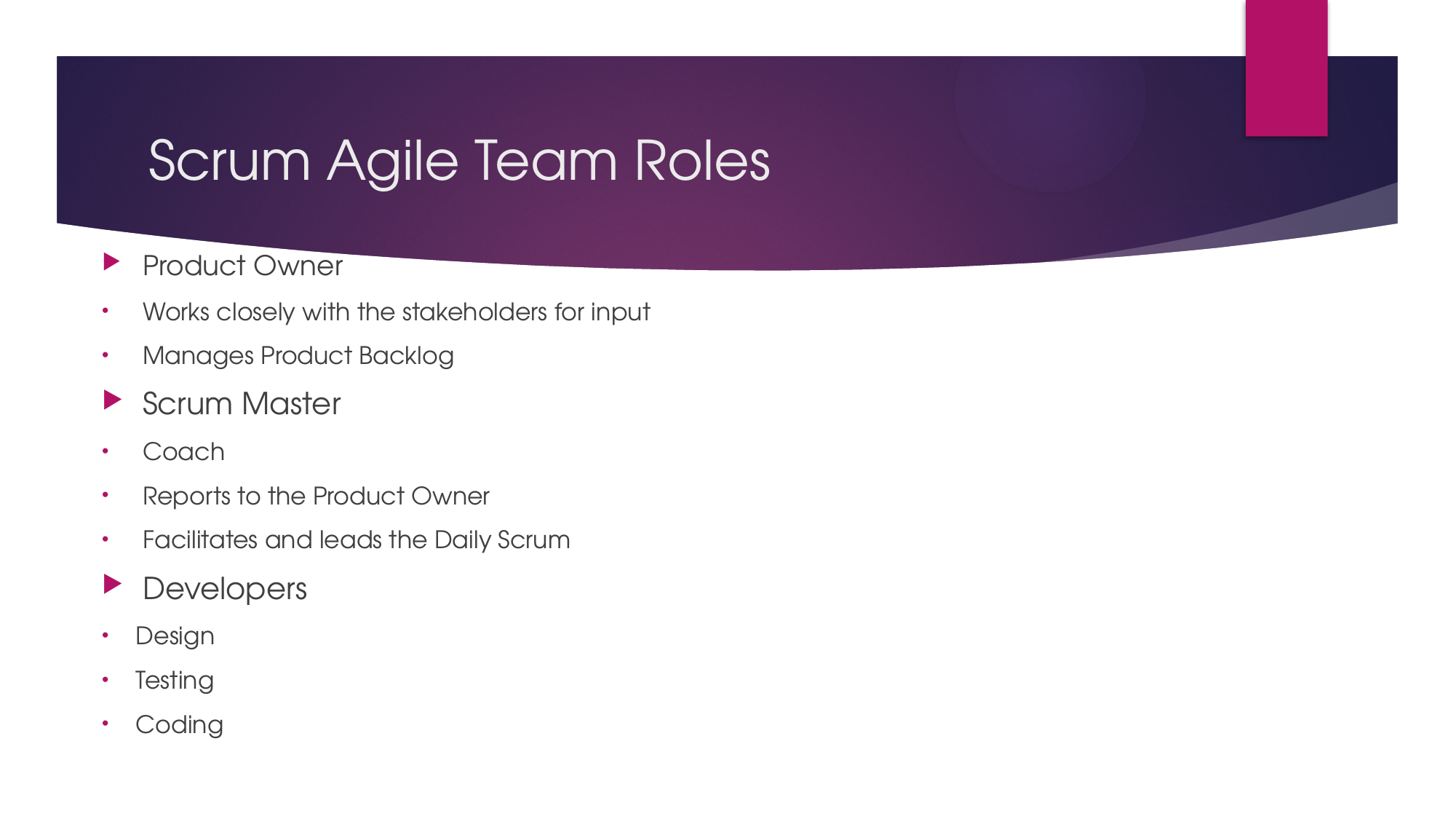

# Scrum Agile Team Roles
Product Owner
Works closely with the stakeholders for input
Manages Product Backlog
Scrum Master
Coach
Reports to the Product Owner
Facilitates and leads the Daily Scrum
Developers
Design
Testing
Coding